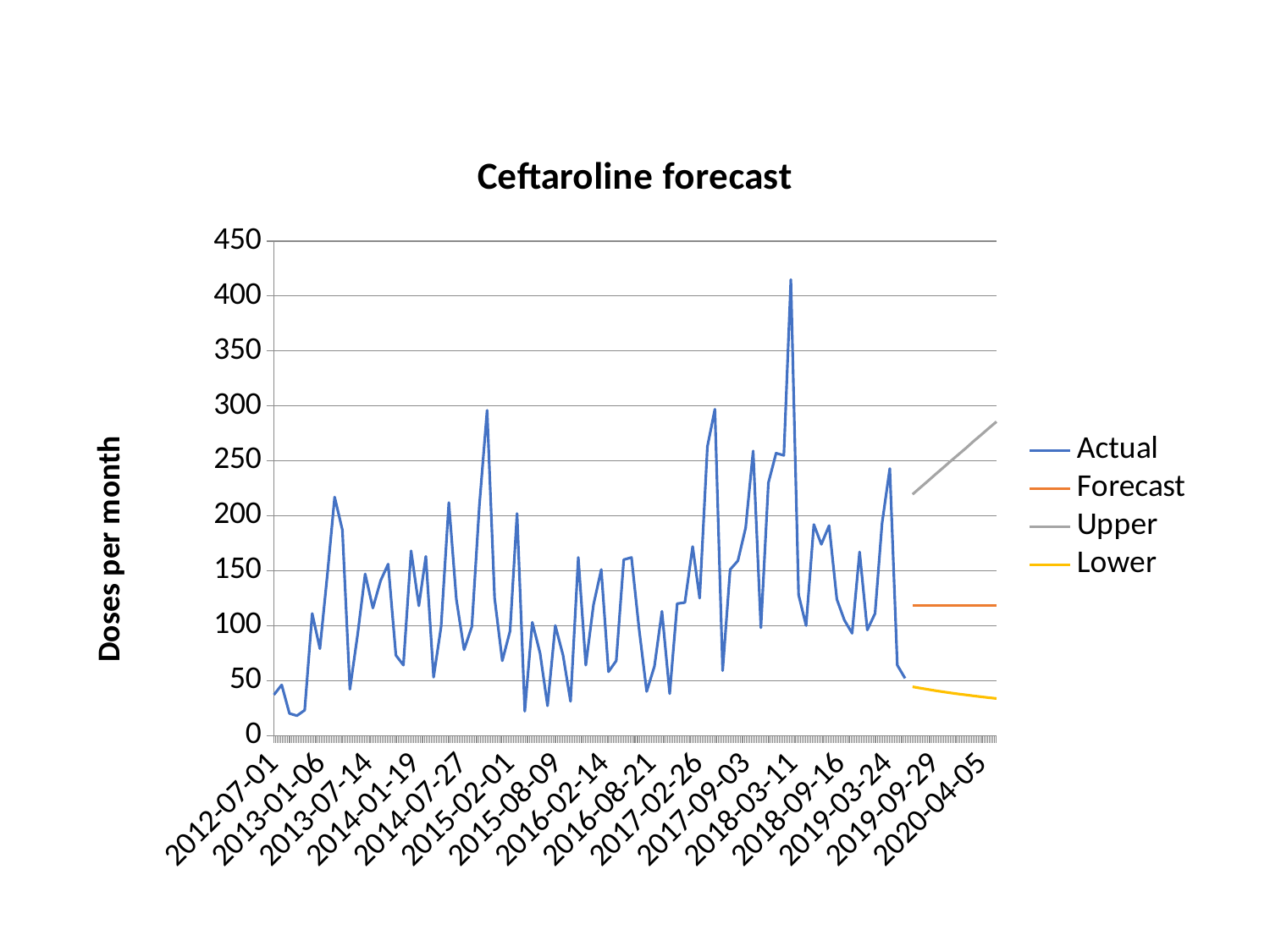

### Chart: Ceftaroline forecast

| Category | Actual | Forecast | Upper | Lower |
|---|---|---|---|---|
| 41091 | 37.0 | None | None | None |
| 41122 | 46.0 | None | None | None |
| 41153 | 20.0 | None | None | None |
| 41183 | 18.0 | None | None | None |
| 41214 | 23.0 | None | None | None |
| 41244 | 111.0 | None | None | None |
| 41275 | 79.0 | None | None | None |
| 41306 | 149.0 | None | None | None |
| 41334 | 217.0 | None | None | None |
| 41365 | 187.0 | None | None | None |
| 41395 | 42.0 | None | None | None |
| 41426 | 92.0 | None | None | None |
| 41456 | 147.0 | None | None | None |
| 41487 | 116.0 | None | None | None |
| 41518 | 141.0 | None | None | None |
| 41548 | 156.0 | None | None | None |
| 41579 | 73.0 | None | None | None |
| 41609 | 64.0 | None | None | None |
| 41640 | 168.0 | None | None | None |
| 41671 | 118.0 | None | None | None |
| 41699 | 163.0 | None | None | None |
| 41730 | 53.0 | None | None | None |
| 41760 | 99.0 | None | None | None |
| 41791 | 212.0 | None | None | None |
| 41821 | 124.0 | None | None | None |
| 41852 | 78.0 | None | None | None |
| 41883 | 99.0 | None | None | None |
| 41913 | 209.0 | None | None | None |
| 41944 | 296.0 | None | None | None |
| 41974 | 125.0 | None | None | None |
| 42005 | 68.0 | None | None | None |
| 42036 | 95.0 | None | None | None |
| 42064 | 202.0 | None | None | None |
| 42095 | 22.0 | None | None | None |
| 42125 | 103.0 | None | None | None |
| 42156 | 75.0 | None | None | None |
| 42186 | 27.0 | None | None | None |
| 42217 | 100.0 | None | None | None |
| 42248 | 73.0 | None | None | None |
| 42278 | 31.0 | None | None | None |
| 42309 | 162.0 | None | None | None |
| 42339 | 64.0 | None | None | None |
| 42370 | 119.0 | None | None | None |
| 42401 | 151.0 | None | None | None |
| 42430 | 58.0 | None | None | None |
| 42461 | 68.0 | None | None | None |
| 42491 | 160.0 | None | None | None |
| 42522 | 162.0 | None | None | None |
| 42552 | 98.0 | None | None | None |
| 42583 | 40.0 | None | None | None |
| 42614 | 63.0 | None | None | None |
| 42644 | 113.0 | None | None | None |
| 42675 | 38.0 | None | None | None |
| 42705 | 120.0 | None | None | None |
| 42736 | 121.0 | None | None | None |
| 42767 | 172.0 | None | None | None |
| 42795 | 125.0 | None | None | None |
| 42826 | 263.0 | None | None | None |
| 42856 | 297.0 | None | None | None |
| 42887 | 59.0 | None | None | None |
| 42917 | 151.0 | None | None | None |
| 42948 | 159.0 | None | None | None |
| 42979 | 189.0 | None | None | None |
| 43009 | 259.0 | None | None | None |
| 43040 | 98.0 | None | None | None |
| 43070 | 230.0 | None | None | None |
| 43101 | 257.0 | None | None | None |
| 43132 | 255.0 | None | None | None |
| 43160 | 415.0 | None | None | None |
| 43191 | 128.0 | None | None | None |
| 43221 | 100.0 | None | None | None |
| 43252 | 192.0 | None | None | None |
| 43282 | 174.0 | None | None | None |
| 43313 | 191.0 | None | None | None |
| 43344 | 124.0 | None | None | None |
| 43374 | 105.0 | None | None | None |
| 43405 | 93.0 | None | None | None |
| 43435 | 167.0 | None | None | None |
| 43466 | 96.0 | None | None | None |
| 43497 | 111.0 | None | None | None |
| 43525 | 193.0 | None | None | None |
| 43556 | 243.0 | None | None | None |
| 43586 | 64.0 | None | None | None |
| 43617 | 52.0 | None | None | None |
| 43647 | None | 117.96300854446385 | 219.52982448565166 | 44.29703680361011 |
| 43678 | None | 117.96300854446385 | 225.66438272328253 | 43.04448824377634 |
| 43709 | None | 117.96300854446385 | 231.75638848306602 | 41.865974153183664 |
| 43739 | None | 117.96300854446385 | 237.81360695868617 | 40.75384133235296 |
| 43770 | None | 117.96300854446385 | 243.84264999455897 | 39.70159018718031 |
| 43800 | None | 117.96300854446385 | 249.8492017485182 | 38.703649066651465 |
| 43831 | None | 117.96300854446385 | 255.83819093401968 | 37.755202021041455 |
| 43862 | None | 117.96300854446385 | 261.81392428617926 | 36.85205533629015 |
| 43891 | None | 117.96300854446385 | 267.7801913828091 | 35.99053271337116 |
| 43922 | None | 117.96300854446385 | 273.7403479696334 | 35.16739194347778 |
| 43952 | None | 117.96300854446385 | 279.69738292498783 | 34.37975794373525 |
| 43983 | None | 117.96300854446385 | 285.65397261221494 | 33.6250684052171 |